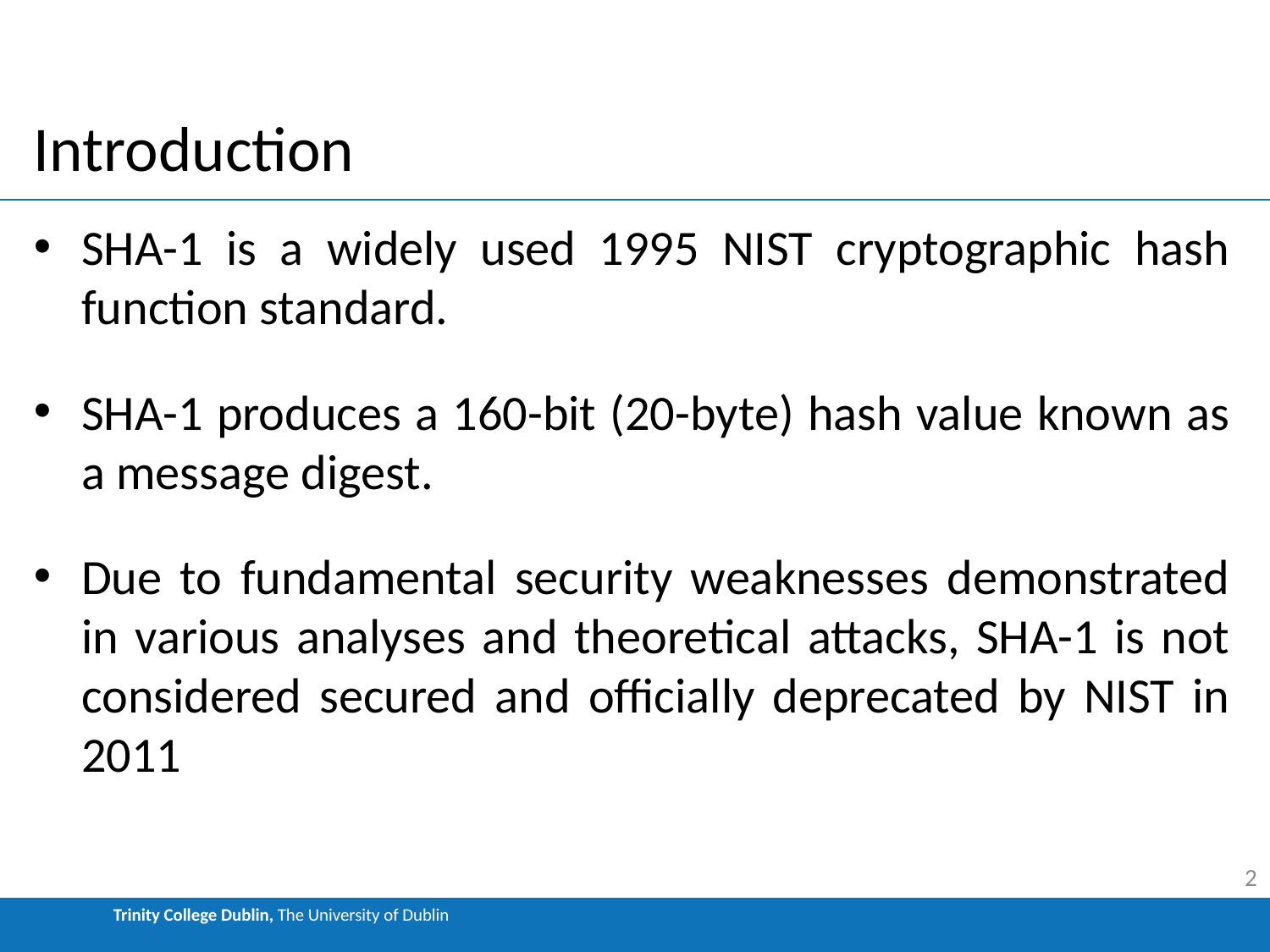

# Introduction
SHA-1 is a widely used 1995 NIST cryptographic hash function standard.
SHA-1 produces a 160-bit (20-byte) hash value known as a message digest.
Due to fundamental security weaknesses demonstrated in various analyses and theoretical attacks, SHA-1 is not considered secured and officially deprecated by NIST in 2011
2